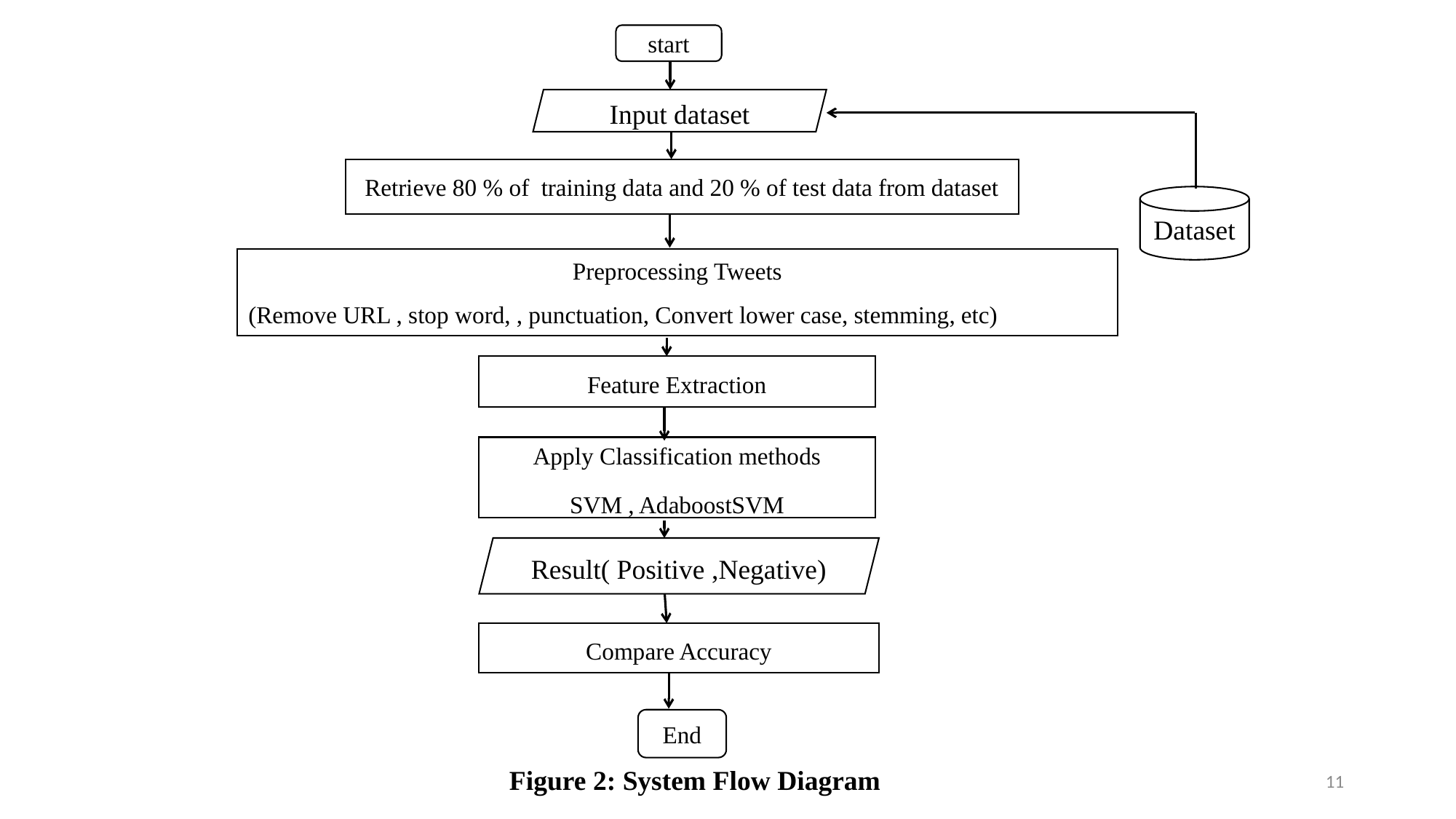

start
Input dataset
Retrieve 80 % of  training data and 20 % of test data from dataset
Dataset
Preprocessing Tweets
(Remove URL , stop word, , punctuation, Convert lower case, stemming, etc)
Feature Extraction
Apply Classification methods
SVM , AdaboostSVM
Result( Positive ,Negative)
Compare Accuracy
End
Figure 2: System Flow Diagram
11